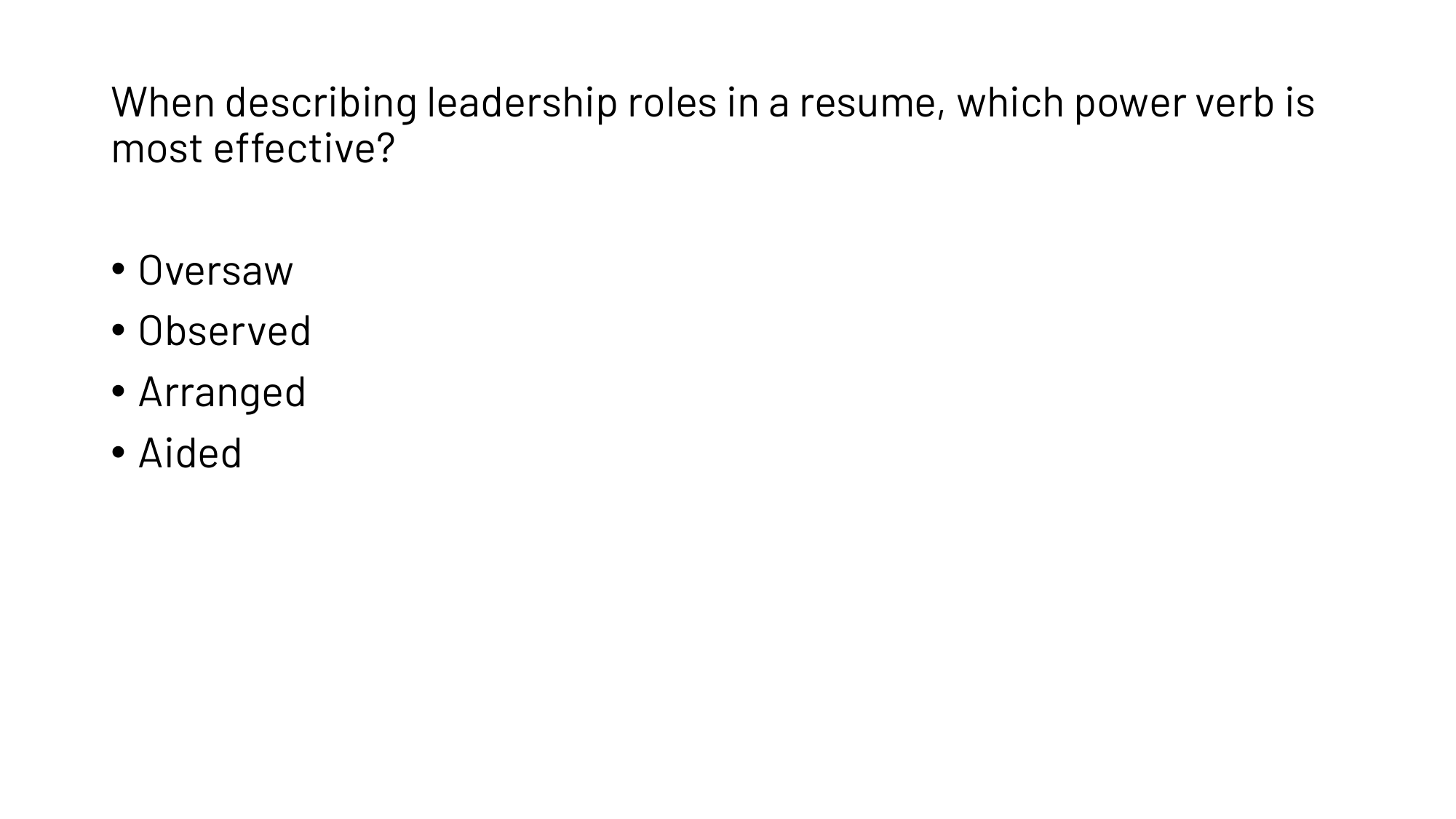

When describing leadership roles in a resume, which power verb is most effective?

Oversaw
Observed
Arranged
Aided